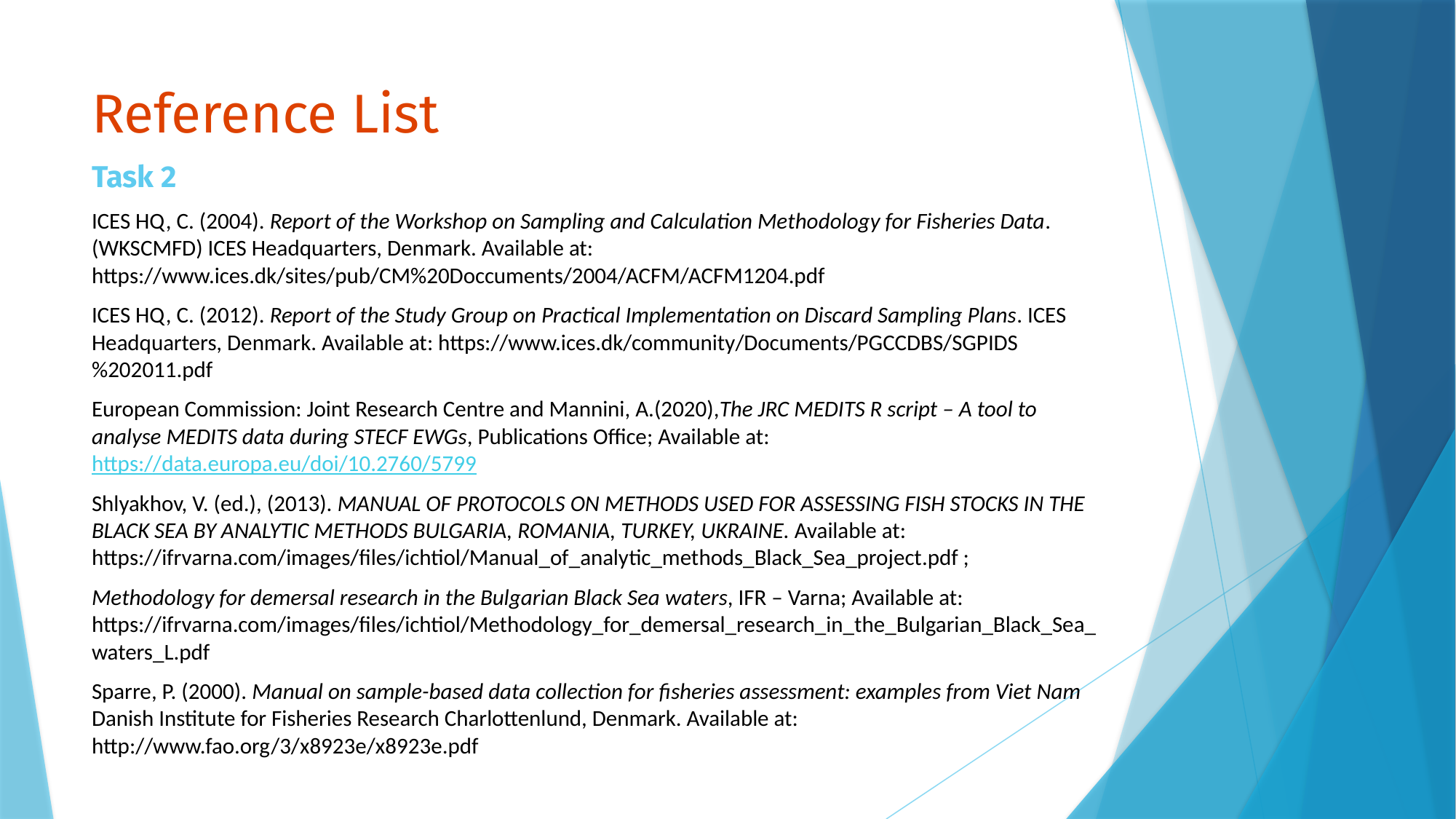

# Reference List
Task 2
ICES HQ, C. (2004). Report of the Workshop on Sampling and Calculation Methodology for Fisheries Data. (WKSCMFD) ICES Headquarters, Denmark. Available at: https://www.ices.dk/sites/pub/CM%20Doccuments/2004/ACFM/ACFM1204.pdf
ICES HQ, C. (2012). Report of the Study Group on Practical Implementation on Discard Sampling Plans. ICES Headquarters, Denmark. Available at: https://www.ices.dk/community/Documents/PGCCDBS/SGPIDS%202011.pdf
European Commission: Joint Research Centre and Mannini, A.(2020),The JRC MEDITS R script – A tool to analyse MEDITS data during STECF EWGs, Publications Office; Available at: https://data.europa.eu/doi/10.2760/5799
Shlyakhov, V. (ed.), (2013). MANUAL OF PROTOCOLS ON METHODS USED FOR ASSESSING FISH STOCKS IN THE BLACK SEA BY ANALYTIC METHODS BULGARIA, ROMANIA, TURKEY, UKRAINE. Available at: https://ifrvarna.com/images/files/ichtiol/Manual_of_analytic_methods_Black_Sea_project.pdf ;
Methodology for demersal research in the Bulgarian Black Sea waters, IFR – Varna; Available at: https://ifrvarna.com/images/files/ichtiol/Methodology_for_demersal_research_in_the_Bulgarian_Black_Sea_waters_L.pdf
Sparre, P. (2000). Manual on sample-based data collection for fisheries assessment: examples from Viet Nam Danish Institute for Fisheries Research Charlottenlund, Denmark. Available at: http://www.fao.org/3/x8923e/x8923e.pdf